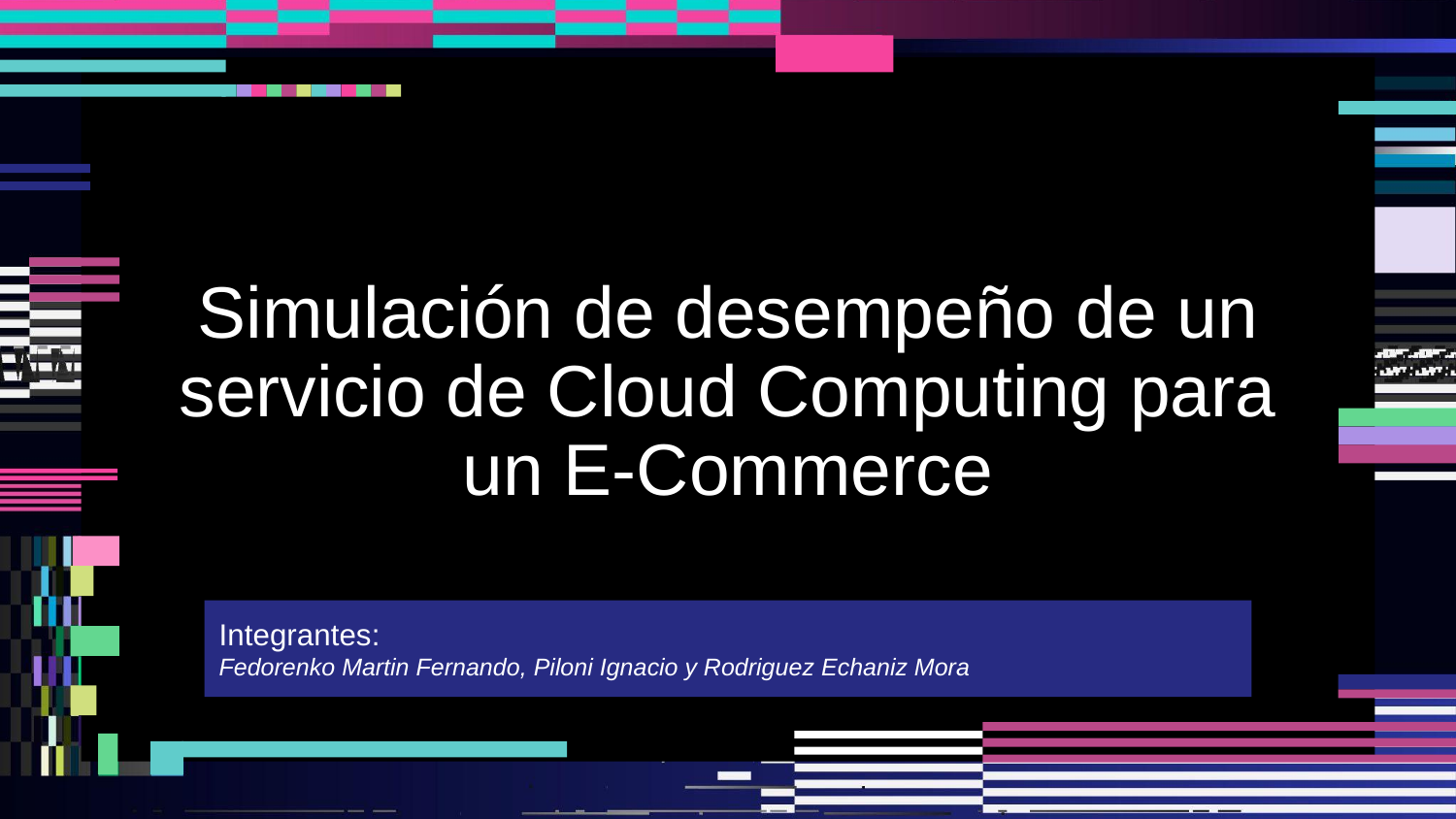

# Simulación de desempeño de un servicio de Cloud Computing para un E-Commerce
Integrantes:
Fedorenko Martin Fernando, Piloni Ignacio y Rodriguez Echaniz Mora